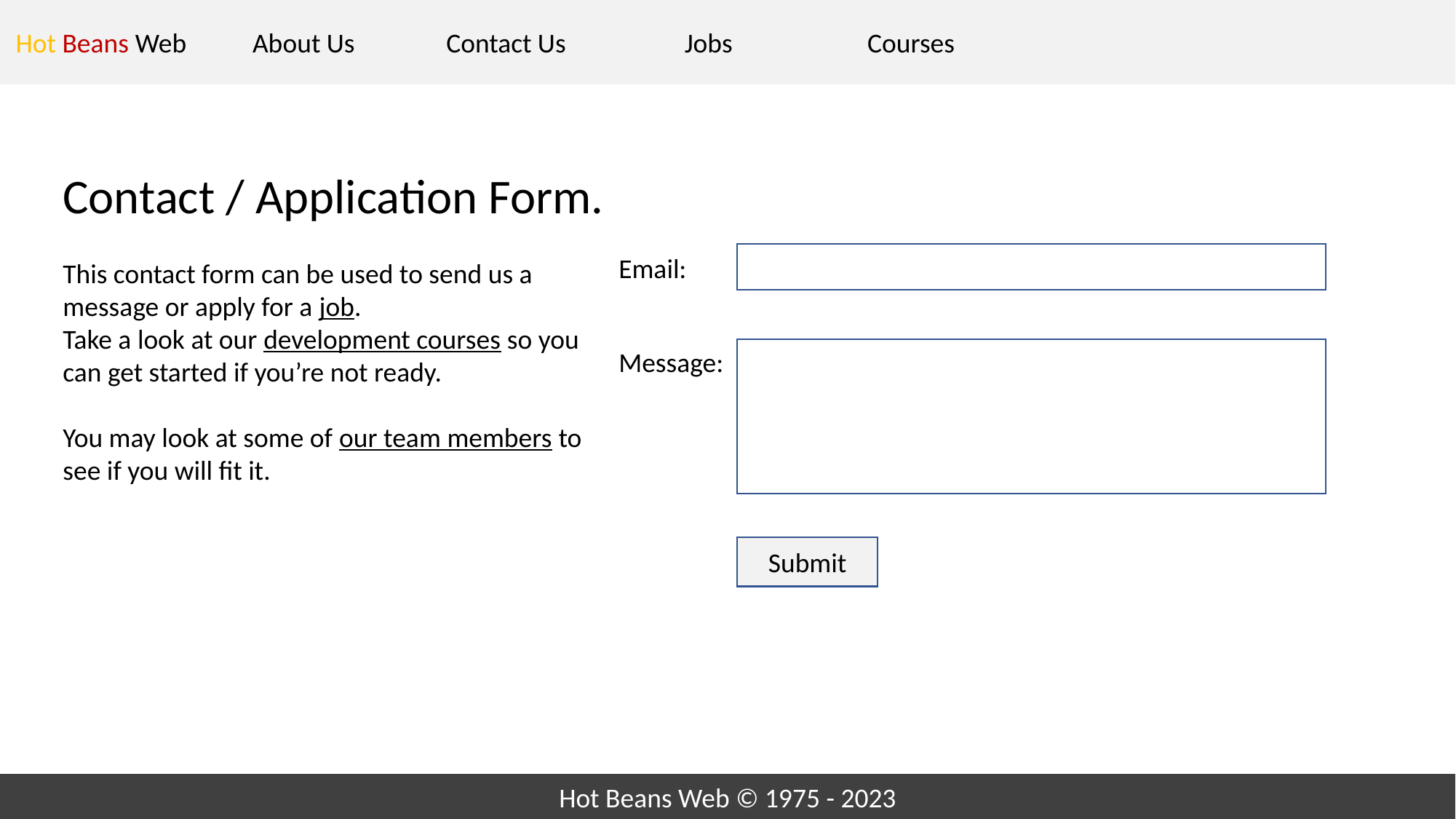

Hot Beans Web
About Us
Jobs
Courses
Contact Us
Contact / Application Form.

This contact form can be used to send us a message or apply for a job.
Take a look at our development courses so you can get started if you’re not ready.

You may look at some of our team members to see if you will fit it.

Email:
Message:
Submit
Hot Beans Web © 1975 - 2023